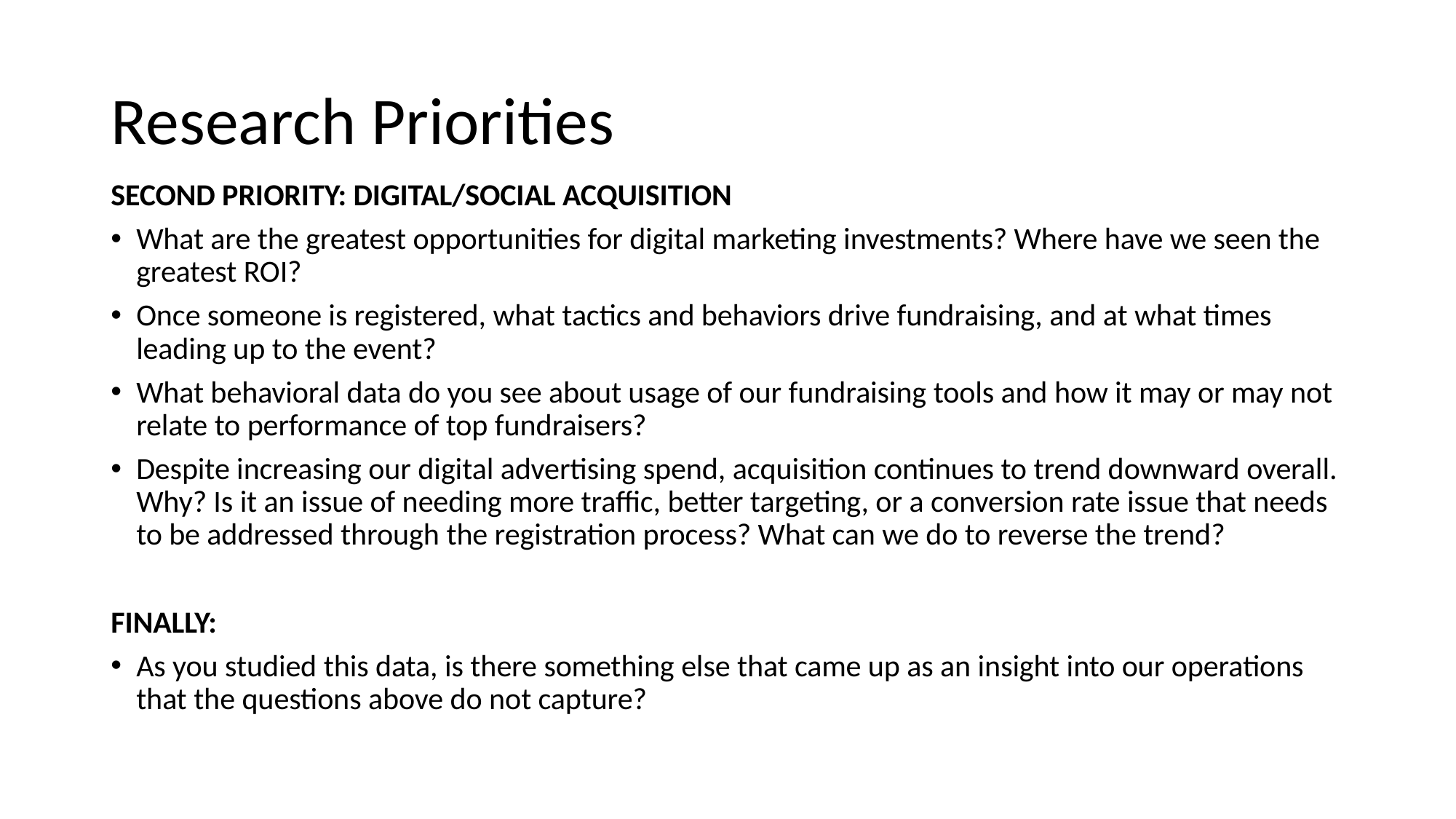

# Research Priorities
SECOND PRIORITY: DIGITAL/SOCIAL ACQUISITION
What are the greatest opportunities for digital marketing investments? Where have we seen the greatest ROI?
Once someone is registered, what tactics and behaviors drive fundraising, and at what times leading up to the event?
What behavioral data do you see about usage of our fundraising tools and how it may or may not relate to performance of top fundraisers?
Despite increasing our digital advertising spend, acquisition continues to trend downward overall. Why? Is it an issue of needing more traffic, better targeting, or a conversion rate issue that needs to be addressed through the registration process? What can we do to reverse the trend?

FINALLY:
As you studied this data, is there something else that came up as an insight into our operations that the questions above do not capture?